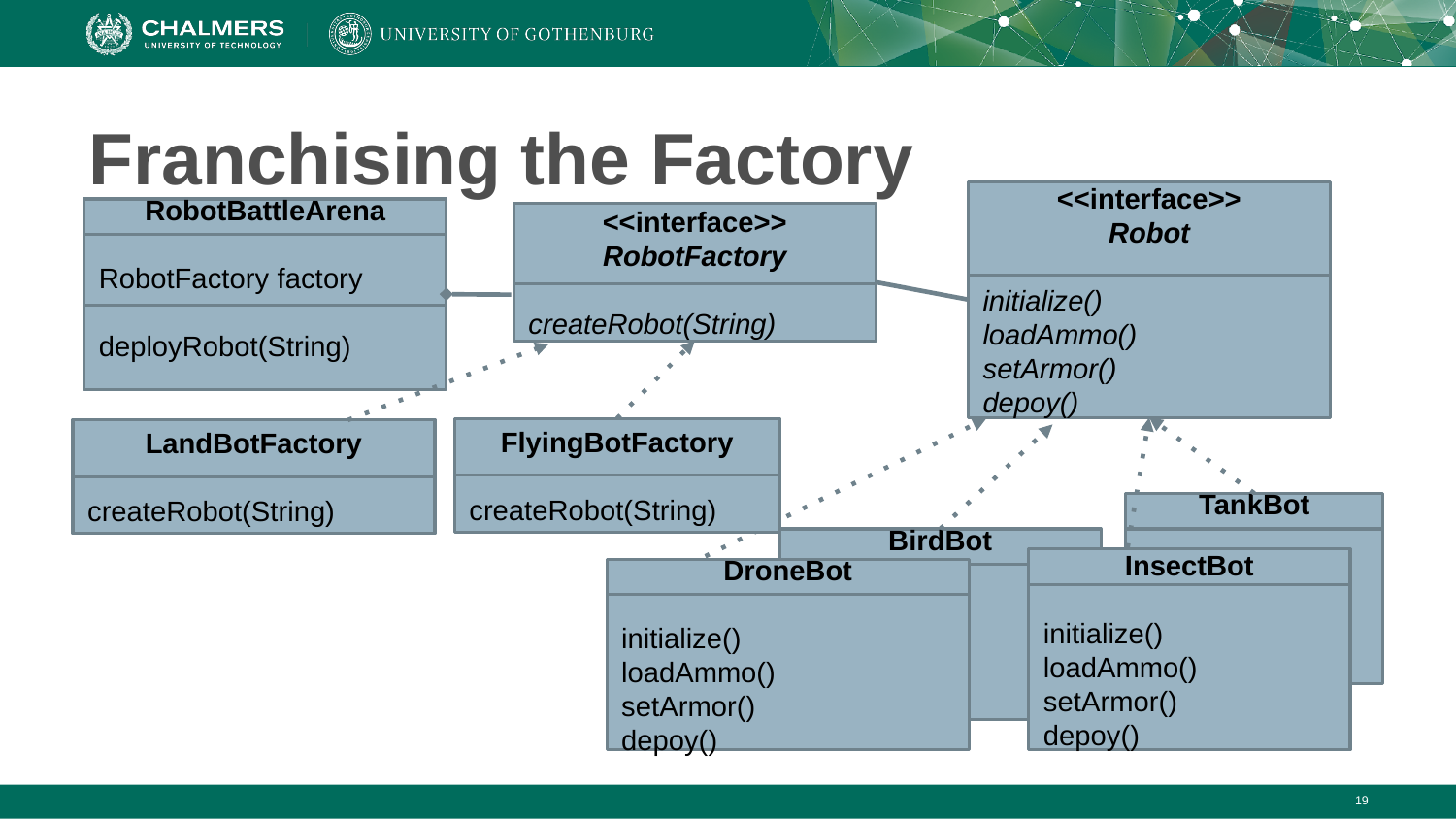

# Franchising the Factory
<<interface>>
Robot

initialize()
loadAmmo()
setArmor()
depoy()
RobotBattleArena

RobotFactory factory

deployRobot(String)

<<interface>>
RobotFactory

createRobot(String)
FlyingBotFactory

createRobot(String)
LandBotFactory

createRobot(String)
TankBot

prepare()
bake()
cut()
box()
BirdBot

prepare()
bake()
cut()
box()
InsectBot

initialize()
loadAmmo()
setArmor()
depoy()
DroneBot

initialize()
loadAmmo()
setArmor()
depoy()
19